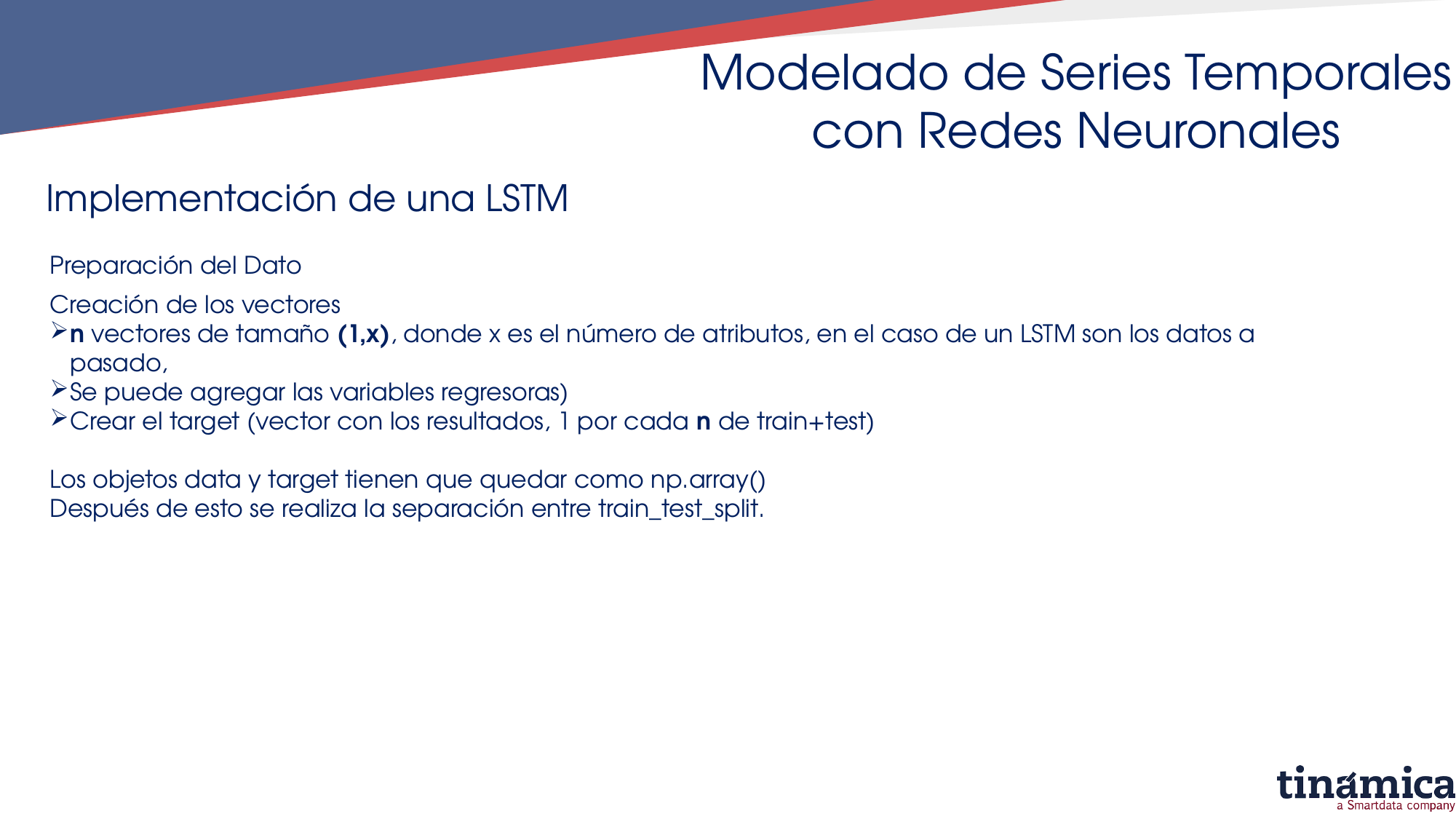

Modelado de Series Temporales con Redes Neuronales
Implementación de una LSTM
Preparación del Dato
Creación de los vectores
n vectores de tamaño (1,x), donde x es el número de atributos, en el caso de un LSTM son los datos a pasado,
Se puede agregar las variables regresoras)
Crear el target (vector con los resultados, 1 por cada n de train+test)

Los objetos data y target tienen que quedar como np.array()
Después de esto se realiza la separación entre train_test_split.